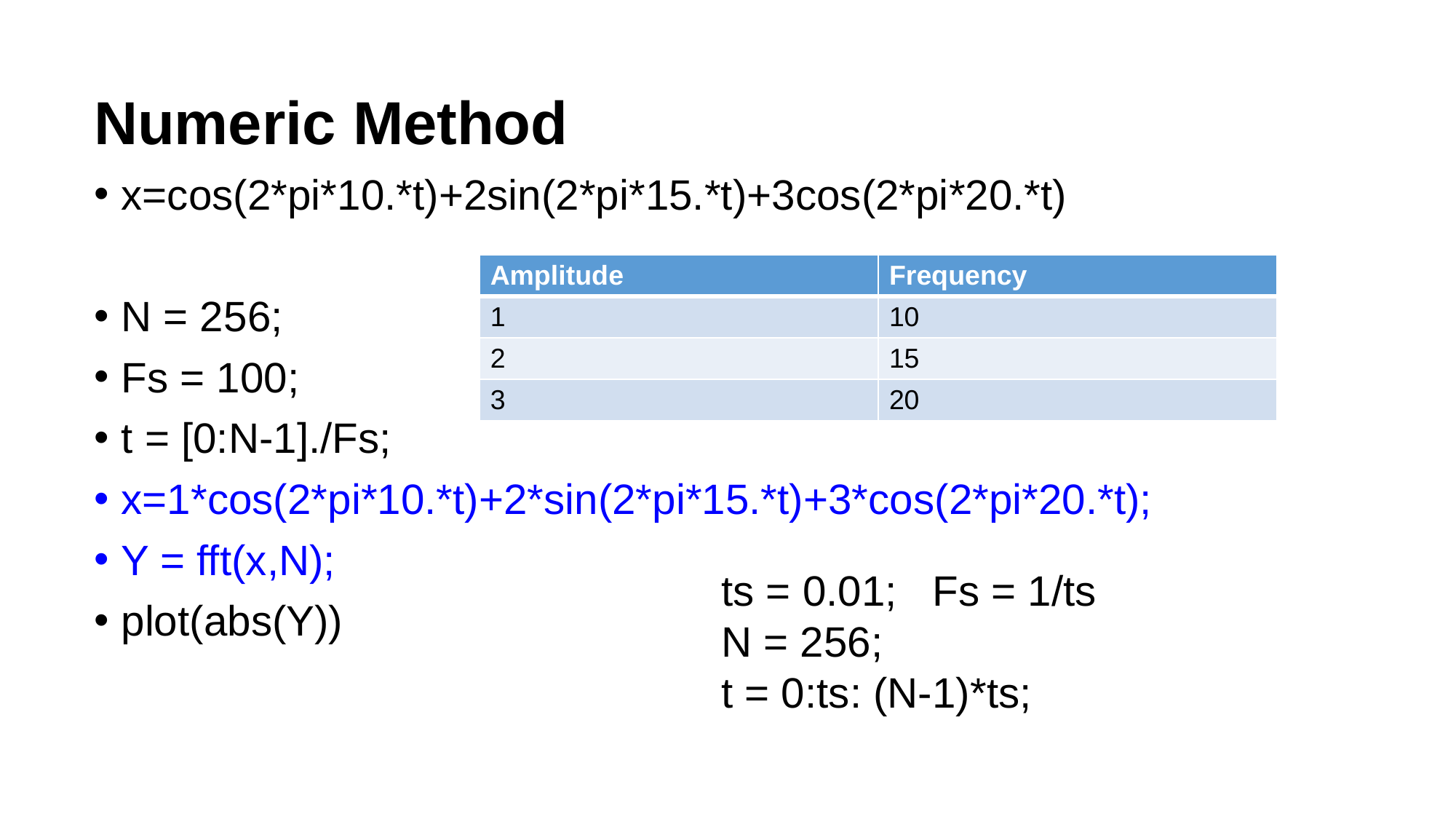

Numeric Method
x=cos(2*pi*10.*t)+2sin(2*pi*15.*t)+3cos(2*pi*20.*t)

N = 256;
Fs = 100;
t = [0:N-1]./Fs;
x=1*cos(2*pi*10.*t)+2*sin(2*pi*15.*t)+3*cos(2*pi*20.*t);
Y = fft(x,N);
plot(abs(Y))

| Amplitude | Frequency |
| --- | --- |
| 1 | 10 |
| 2 | 15 |
| 3 | 20 |
ts = 0.01;   Fs = 1/ts
N = 256;
t = 0:ts: (N-1)*ts;